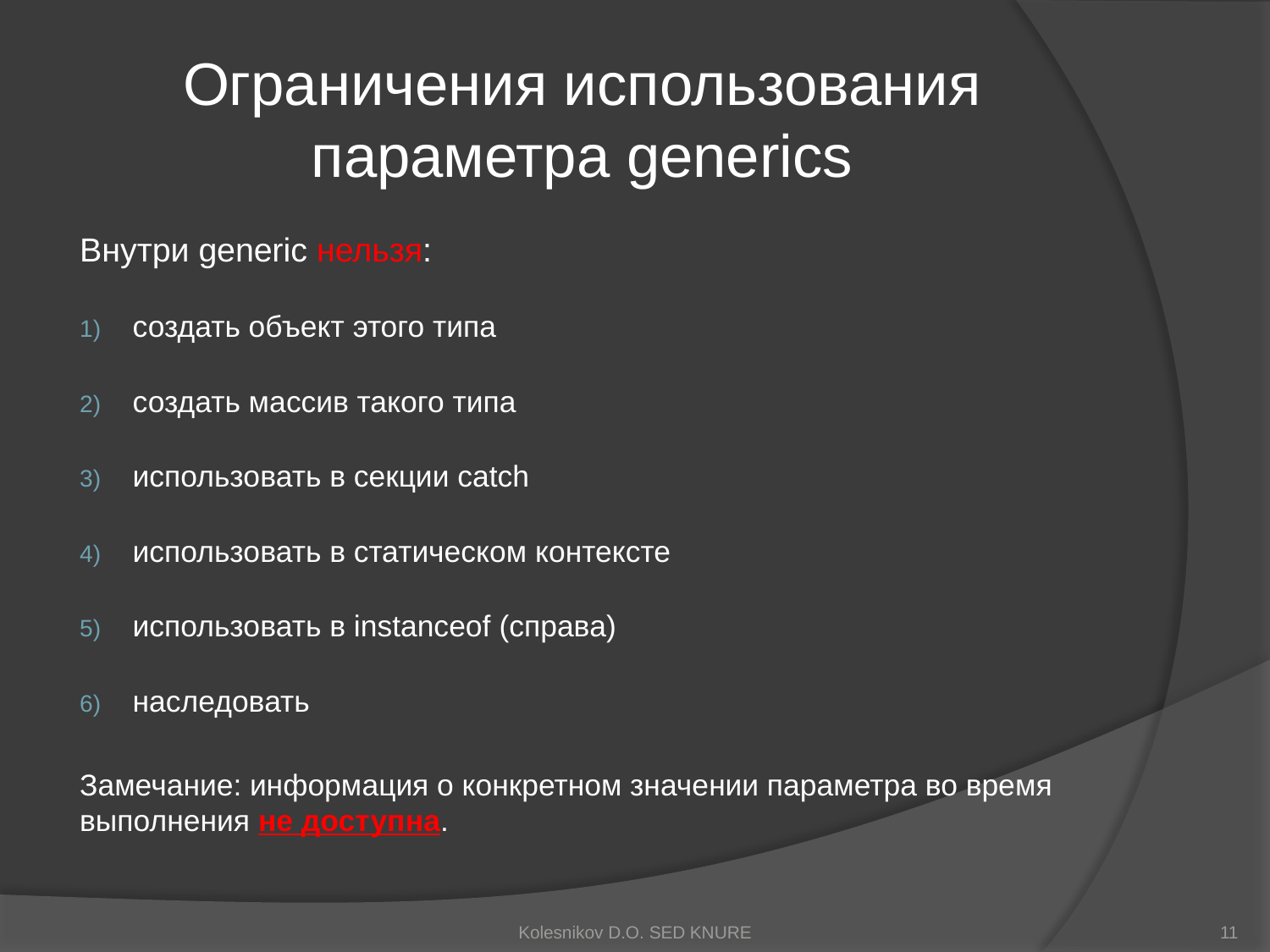

# Ограничения использования параметра generics
Внутри generic нельзя:

создать объект этого типа

создать массив такого типа

использовать в секции catch

использовать в статическом контексте

использовать в instanceof (справа)

наследовать

Замечание: информация о конкретном значении параметра во время выполнения не доступна.
Kolesnikov D.O. SED KNURE
11